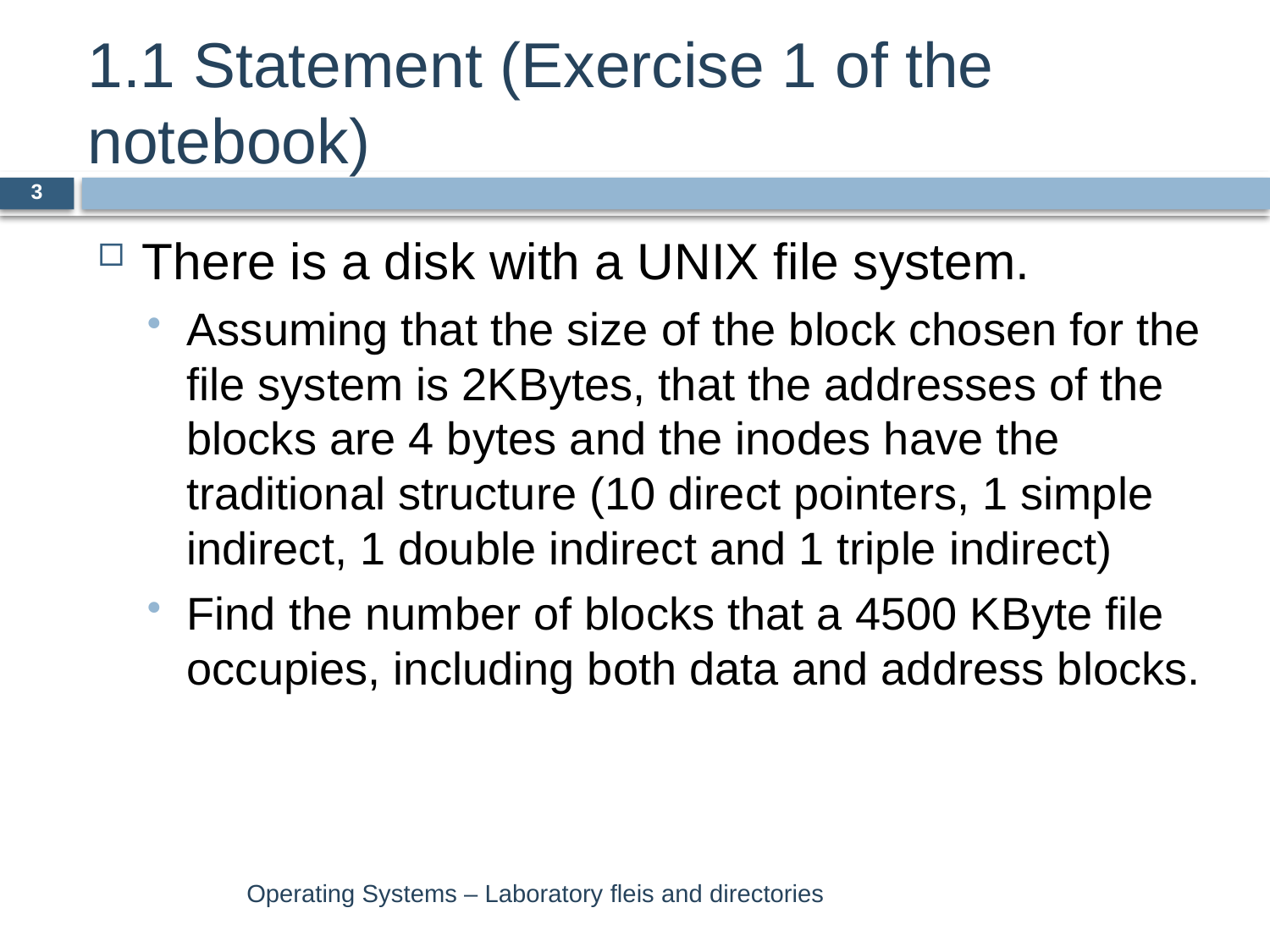

# 1.1 Statement (Exercise 1 of the notebook)
3
There is a disk with a UNIX file system.
Assuming that the size of the block chosen for the file system is 2KBytes, that the addresses of the blocks are 4 bytes and the inodes have the traditional structure (10 direct pointers, 1 simple indirect, 1 double indirect and 1 triple indirect)
Find the number of blocks that a 4500 KByte file occupies, including both data and address blocks.

Operating Systems – Laboratory fleis and directories